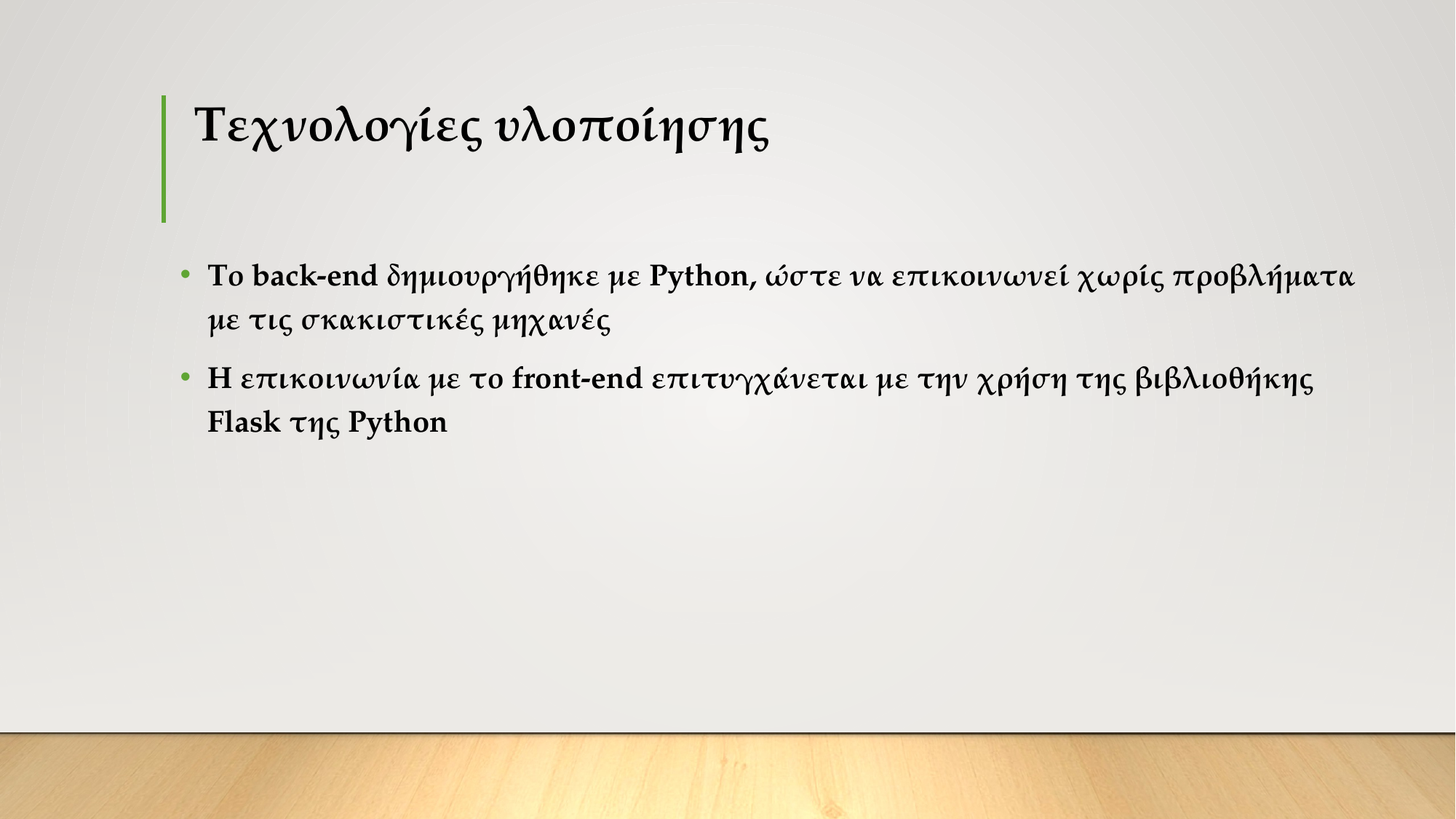

# Τεχνολογίες υλοποίησης
Το back-end δημιουργήθηκε με Python, ώστε να επικοινωνεί χωρίς προβλήματα με τις σκακιστικές μηχανές
Η επικοινωνία με το front-end επιτυγχάνεται με την χρήση της βιβλιοθήκης Flask της Python